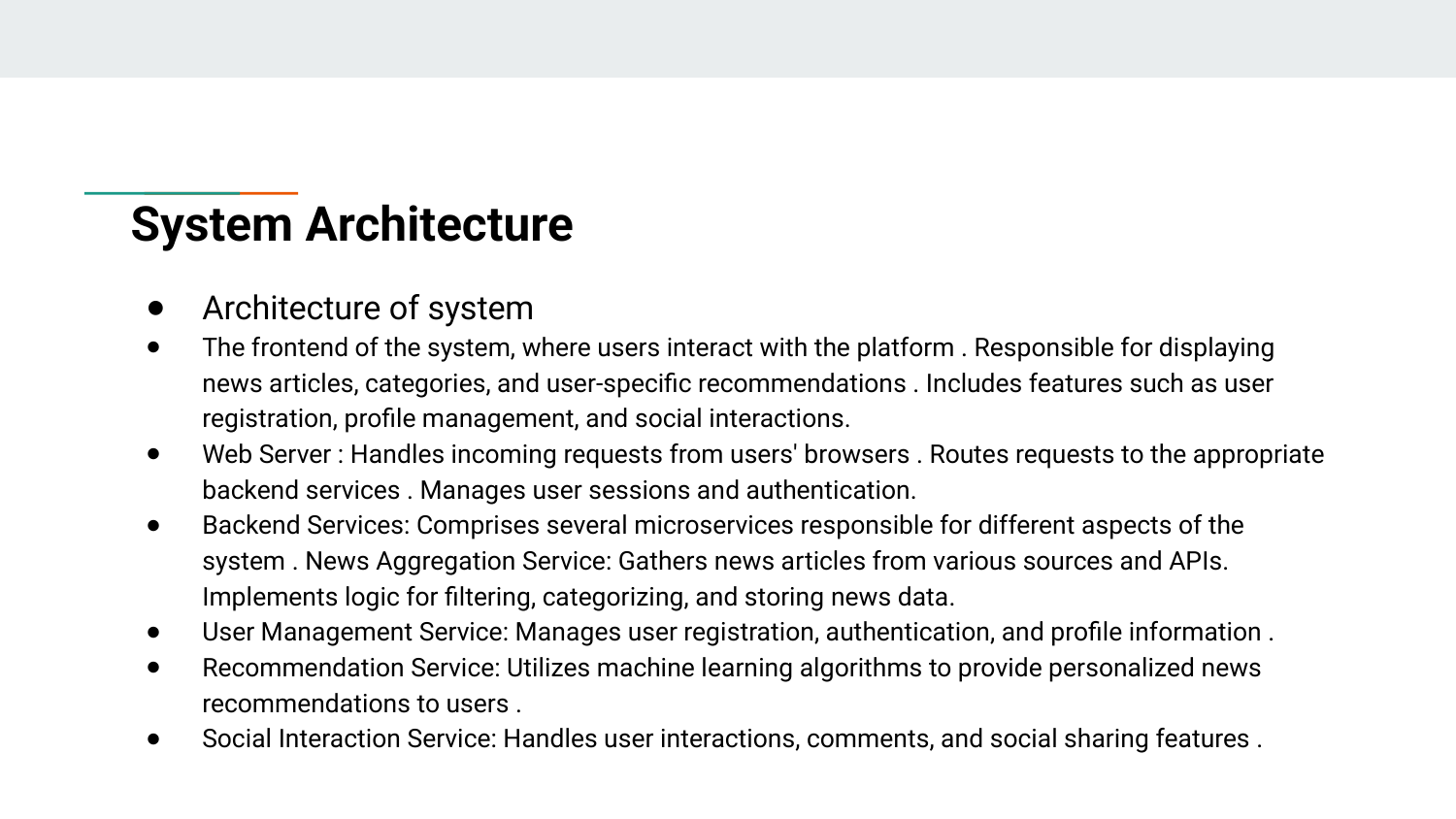

# System Architecture

Architecture of system
The frontend of the system, where users interact with the platform . Responsible for displaying news articles, categories, and user-specific recommendations . Includes features such as user registration, profile management, and social interactions.
Web Server : Handles incoming requests from users' browsers . Routes requests to the appropriate backend services . Manages user sessions and authentication.
Backend Services: Comprises several microservices responsible for different aspects of the system . News Aggregation Service: Gathers news articles from various sources and APIs. Implements logic for filtering, categorizing, and storing news data.
User Management Service: Manages user registration, authentication, and profile information .
Recommendation Service: Utilizes machine learning algorithms to provide personalized news recommendations to users .
Social Interaction Service: Handles user interactions, comments, and social sharing features .